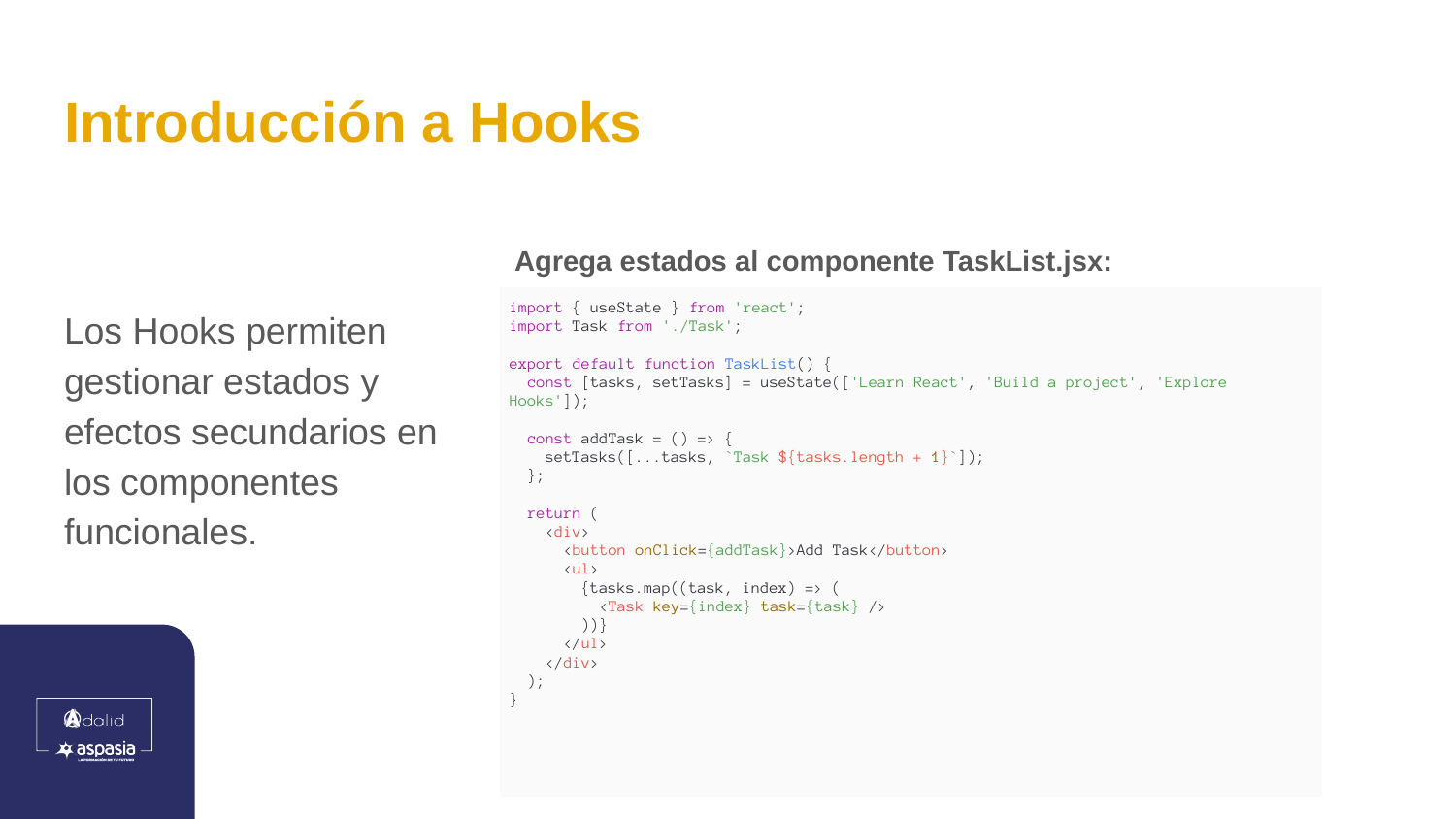

# Introducción a Hooks
Agrega estados al componente TaskList.jsx:
Los Hooks permiten gestionar estados y efectos secundarios en los componentes funcionales.
| import { useState } from 'react'; import Task from './Task'; export default function TaskList() { const [tasks, setTasks] = useState(['Learn React', 'Build a project', 'Explore Hooks']); const addTask = () => { setTasks([...tasks, `Task ${tasks.length + 1}`]); }; return ( <div> <button onClick={addTask}>Add Task</button> <ul> {tasks.map((task, index) => ( <Task key={index} task={task} /> ))} </ul> </div> ); } |
| --- |